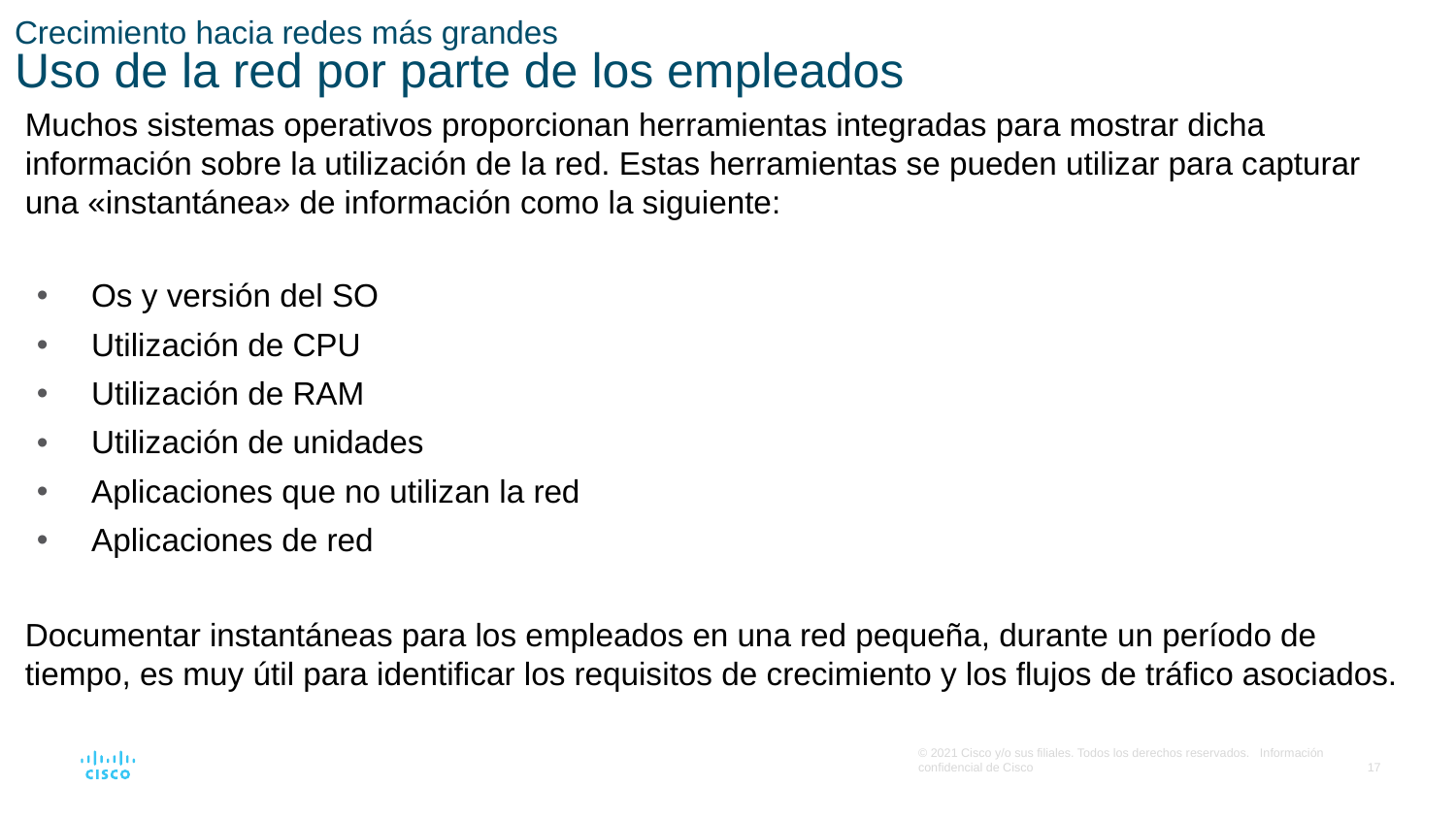

# Crecimiento hacia redes más grandes Uso de la red por parte de los empleados
Muchos sistemas operativos proporcionan herramientas integradas para mostrar dicha información sobre la utilización de la red. Estas herramientas se pueden utilizar para capturar una «instantánea» de información como la siguiente:

Os y versión del SO
Utilización de CPU
Utilización de RAM
Utilización de unidades
Aplicaciones que no utilizan la red
Aplicaciones de red

Documentar instantáneas para los empleados en una red pequeña, durante un período de tiempo, es muy útil para identificar los requisitos de crecimiento y los flujos de tráfico asociados.